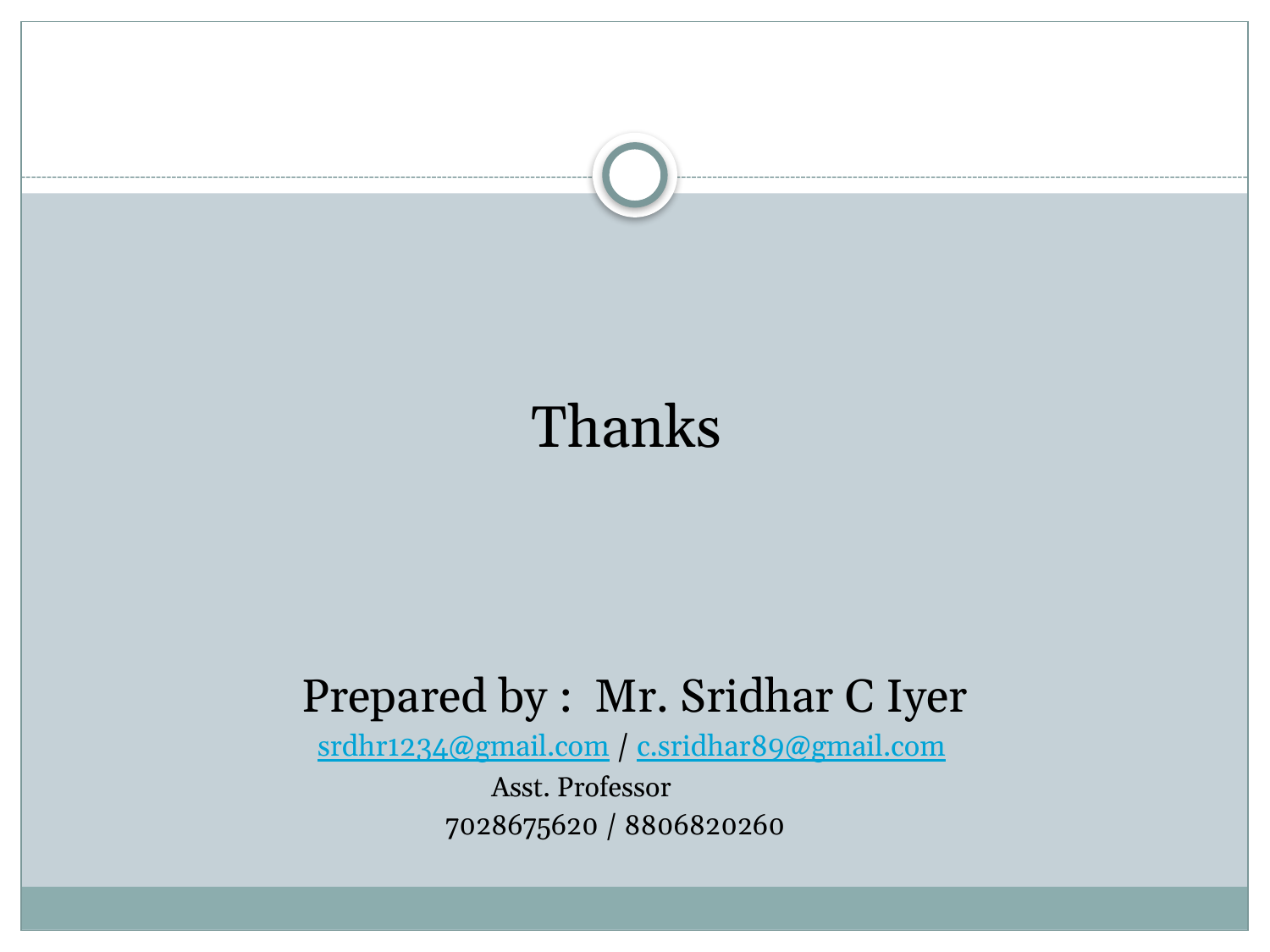

# Thanks

Prepared by :  Mr. Sridhar C Iyer
srdhr1234@gmail.com / c.sridhar89@gmail.com
       Asst. Professor
7028675620 / 8806820260